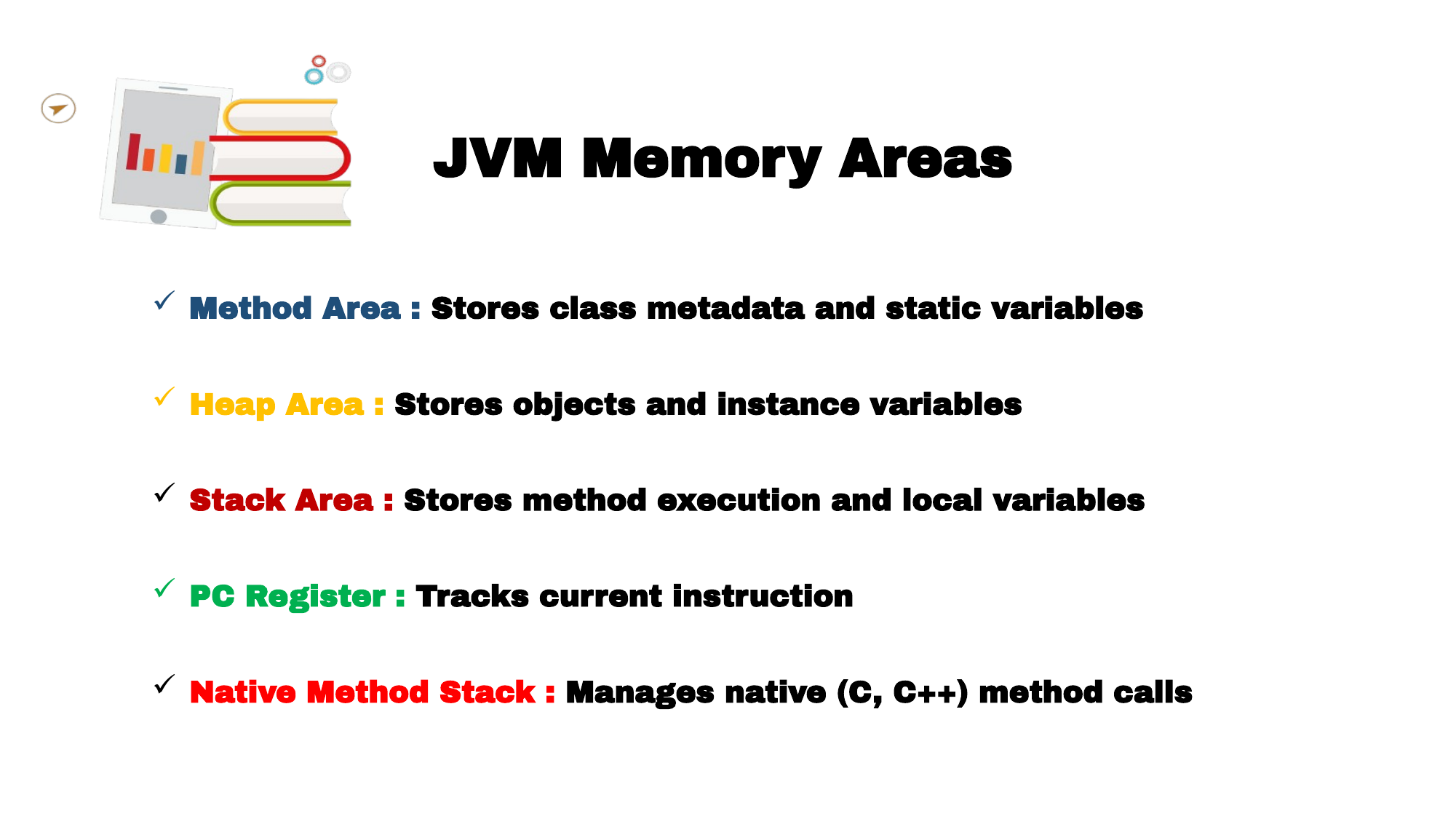

# JVM Memory Areas
 Method Area : Stores class metadata and static variables

 Heap Area : Stores objects and instance variables

 Stack Area : Stores method execution and local variables

 PC Register : Tracks current instruction

 Native Method Stack : Manages native (C, C++) method calls